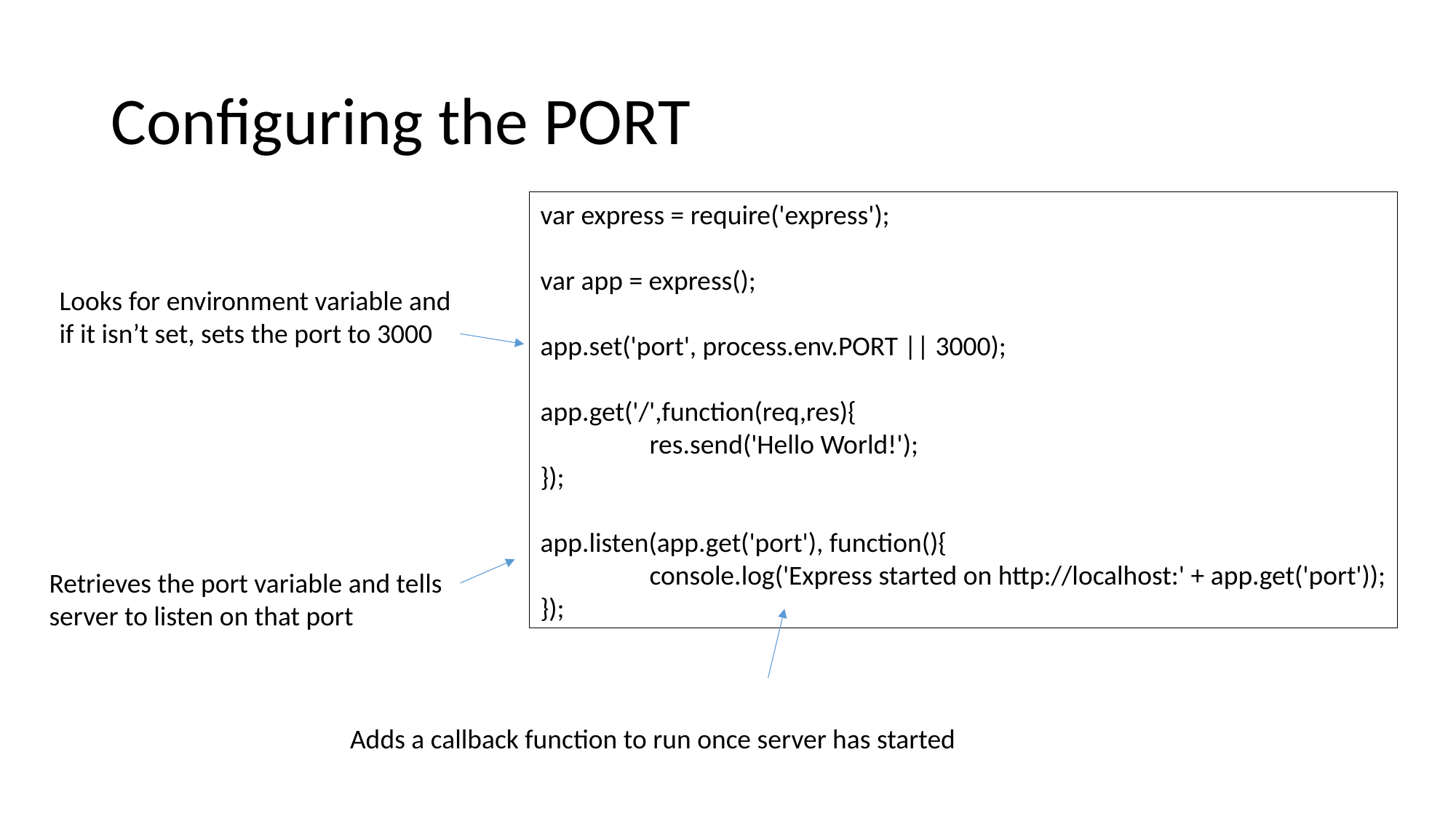

# Configuring the PORT
var express = require('express');

var app = express();

app.set('port', process.env.PORT || 3000);

app.get('/',function(req,res){
	res.send('Hello World!');
});

app.listen(app.get('port'), function(){
	console.log('Express started on http://localhost:' + app.get('port'));
});
Looks for environment variable and
if it isn’t set, sets the port to 3000
Retrieves the port variable and tells
server to listen on that port
Adds a callback function to run once server has started